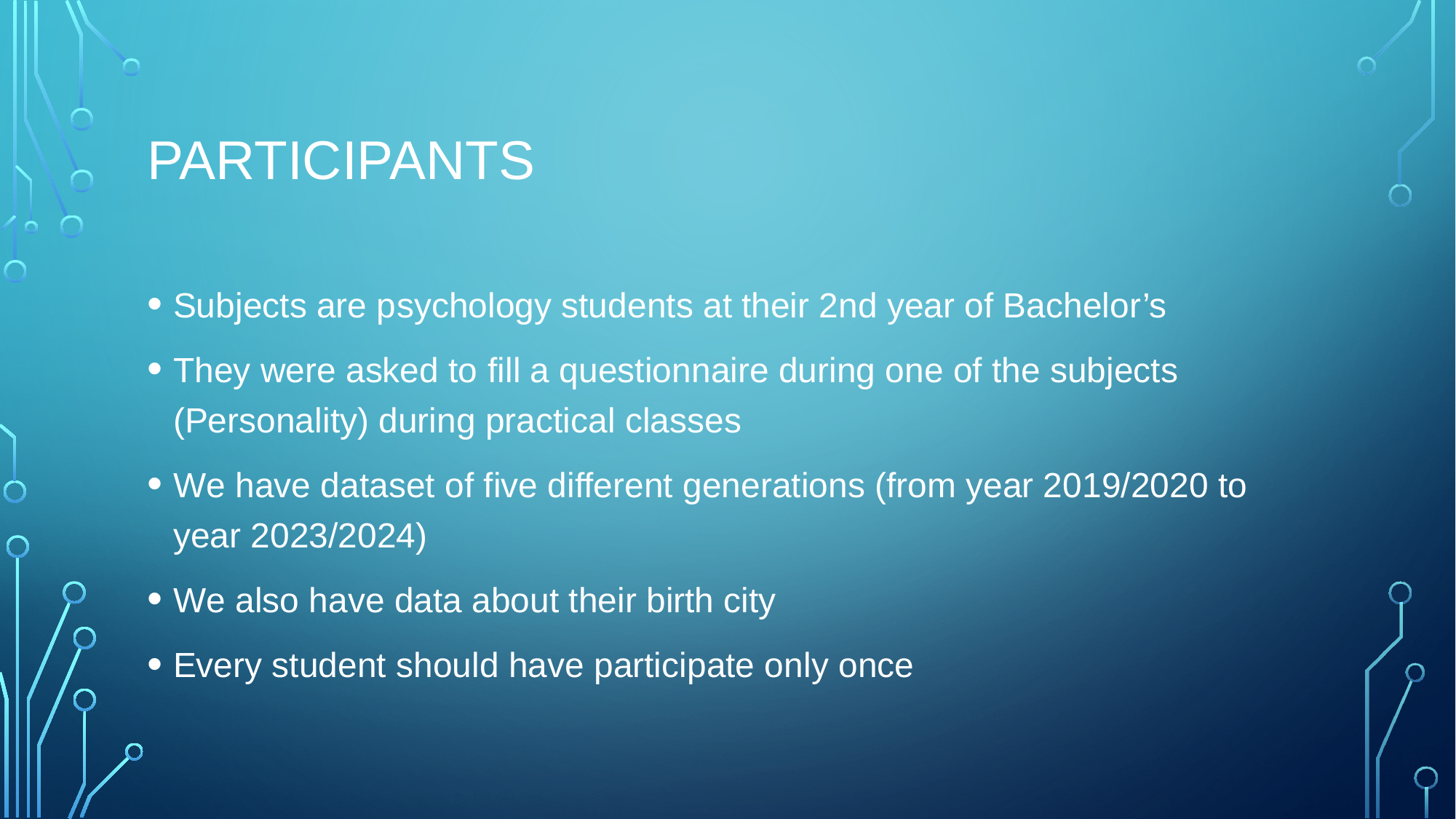

# participants
Subjects are psychology students at their 2nd year of Bachelor’s
They were asked to fill a questionnaire during one of the subjects (Personality) during practical classes
We have dataset of five different generations (from year 2019/2020 to year 2023/2024)
We also have data about their birth city
Every student should have participate only once